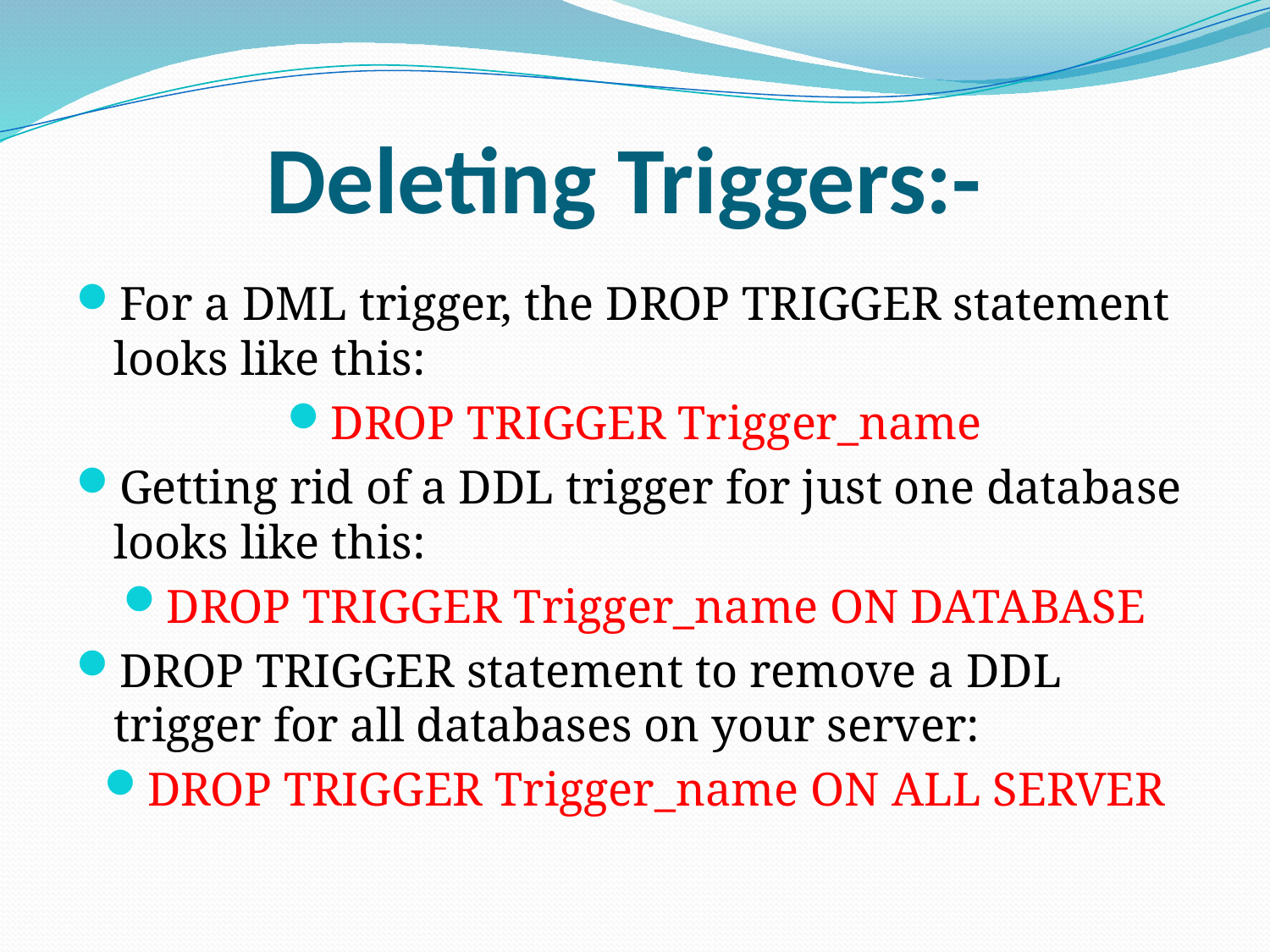

# Deleting Triggers:-
For a DML trigger, the DROP TRIGGER statement looks like this:
DROP TRIGGER Trigger_name
Getting rid of a DDL trigger for just one database looks like this:
DROP TRIGGER Trigger_name ON DATABASE
DROP TRIGGER statement to remove a DDL trigger for all databases on your server:
DROP TRIGGER Trigger_name ON ALL SERVER